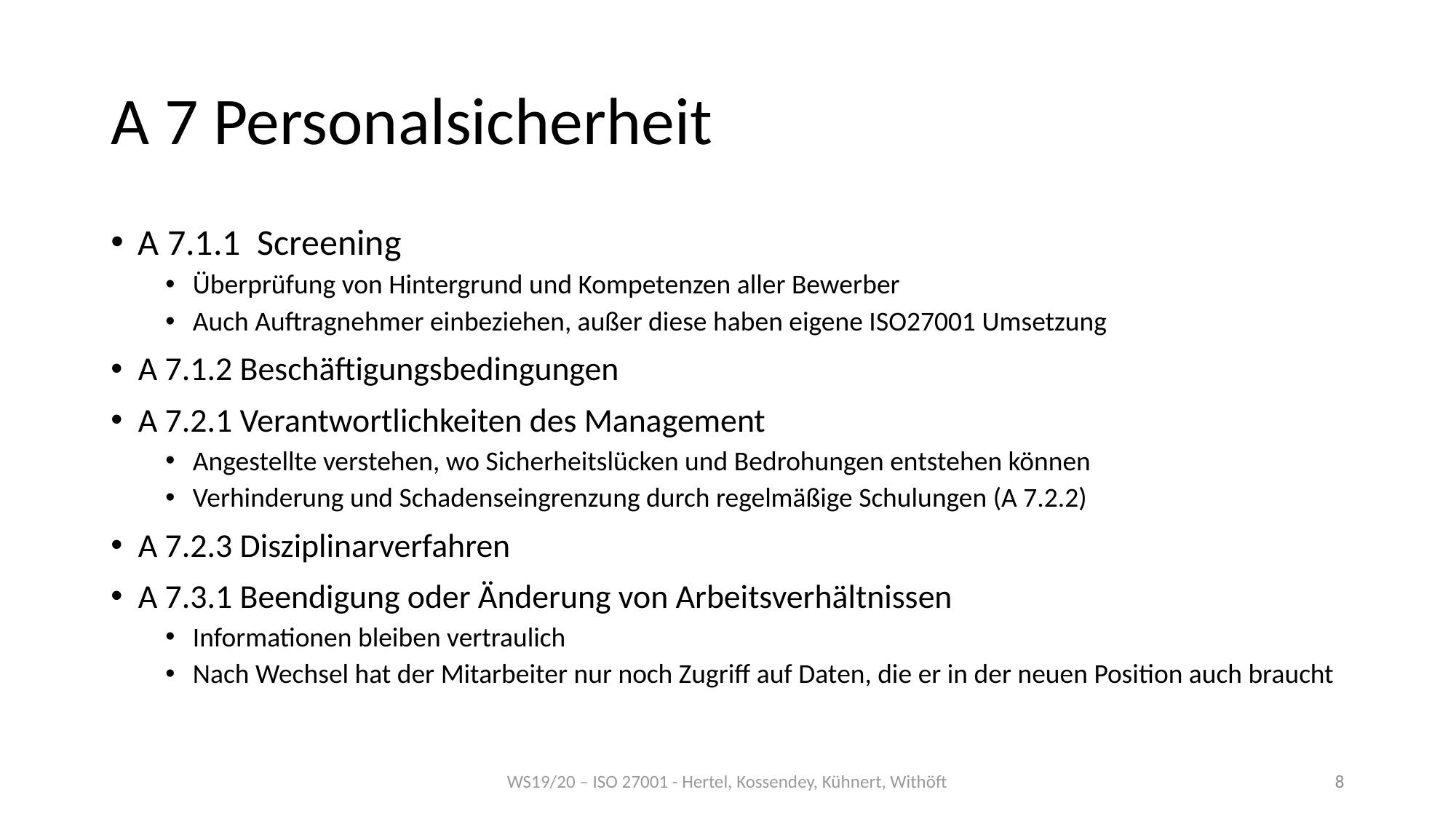

# A 7 Personalsicherheit
A 7.1.1  Screening
Überprüfung von Hintergrund und Kompetenzen aller Bewerber
Auch Auftragnehmer einbeziehen, außer diese haben eigene ISO27001 Umsetzung
A 7.1.2 Beschäftigungsbedingungen
A 7.2.1 Verantwortlichkeiten des Management
Angestellte verstehen, wo Sicherheitslücken und Bedrohungen entstehen können
Verhinderung und Schadenseingrenzung durch regelmäßige Schulungen (A 7.2.2)
A 7.2.3 Disziplinarverfahren
A 7.3.1 Beendigung oder Änderung von Arbeitsverhältnissen
Informationen bleiben vertraulich
Nach Wechsel hat der Mitarbeiter nur noch Zugriff auf Daten, die er in der neuen Position auch braucht
WS19/20 – ISO 27001 - Hertel, Kossendey, Kühnert, Withöft
8